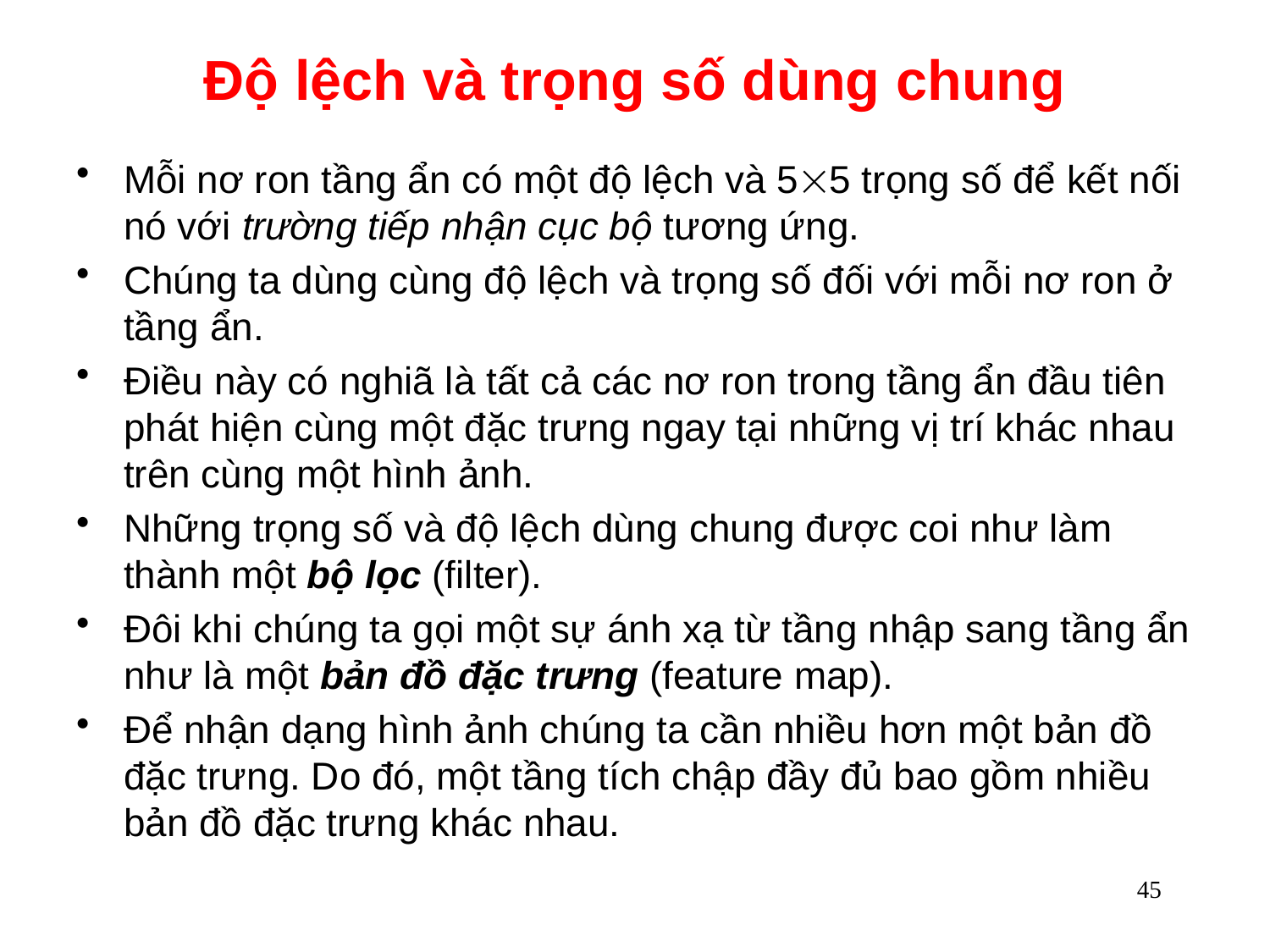

# Độ lệch và trọng số dùng chung
Mỗi nơ ron tầng ẩn có một độ lệch và 5×5 trọng số để kết nối nó với trường tiếp nhận cục bộ tương ứng.
Chúng ta dùng cùng độ lệch và trọng số đối với mỗi nơ ron ở tầng ẩn.
Điều này có nghiã là tất cả các nơ ron trong tầng ẩn đầu tiên phát hiện cùng một đặc trưng ngay tại những vị trí khác nhau trên cùng một hình ảnh.
Những trọng số và độ lệch dùng chung được coi như làm thành một bộ lọc (filter).
Đôi khi chúng ta gọi một sự ánh xạ từ tầng nhập sang tầng ẩn như là một bản đồ đặc trưng (feature map).
Để nhận dạng hình ảnh chúng ta cần nhiều hơn một bản đồ đặc trưng. Do đó, một tầng tích chập đầy đủ bao gồm nhiều bản đồ đặc trưng khác nhau.
45